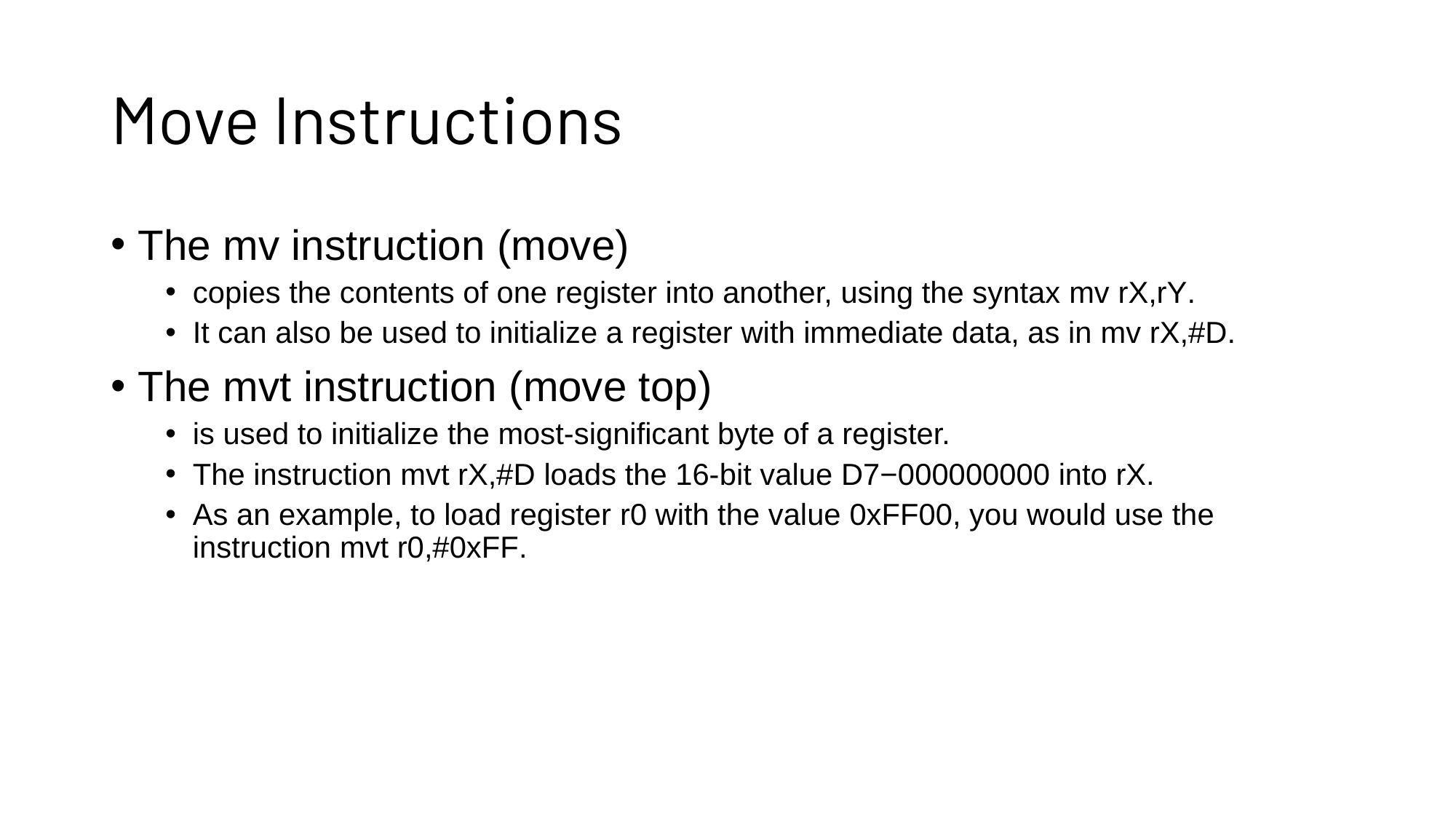

# Move Instructions
The mv instruction (move)
copies the contents of one register into another, using the syntax mv rX,rY.
It can also be used to initialize a register with immediate data, as in mv rX,#D.
The mvt instruction (move top)
is used to initialize the most-significant byte of a register.
The instruction mvt rX,#D loads the 16-bit value D7−000000000 into rX.
As an example, to load register r0 with the value 0xFF00, you would use the instruction mvt r0,#0xFF.